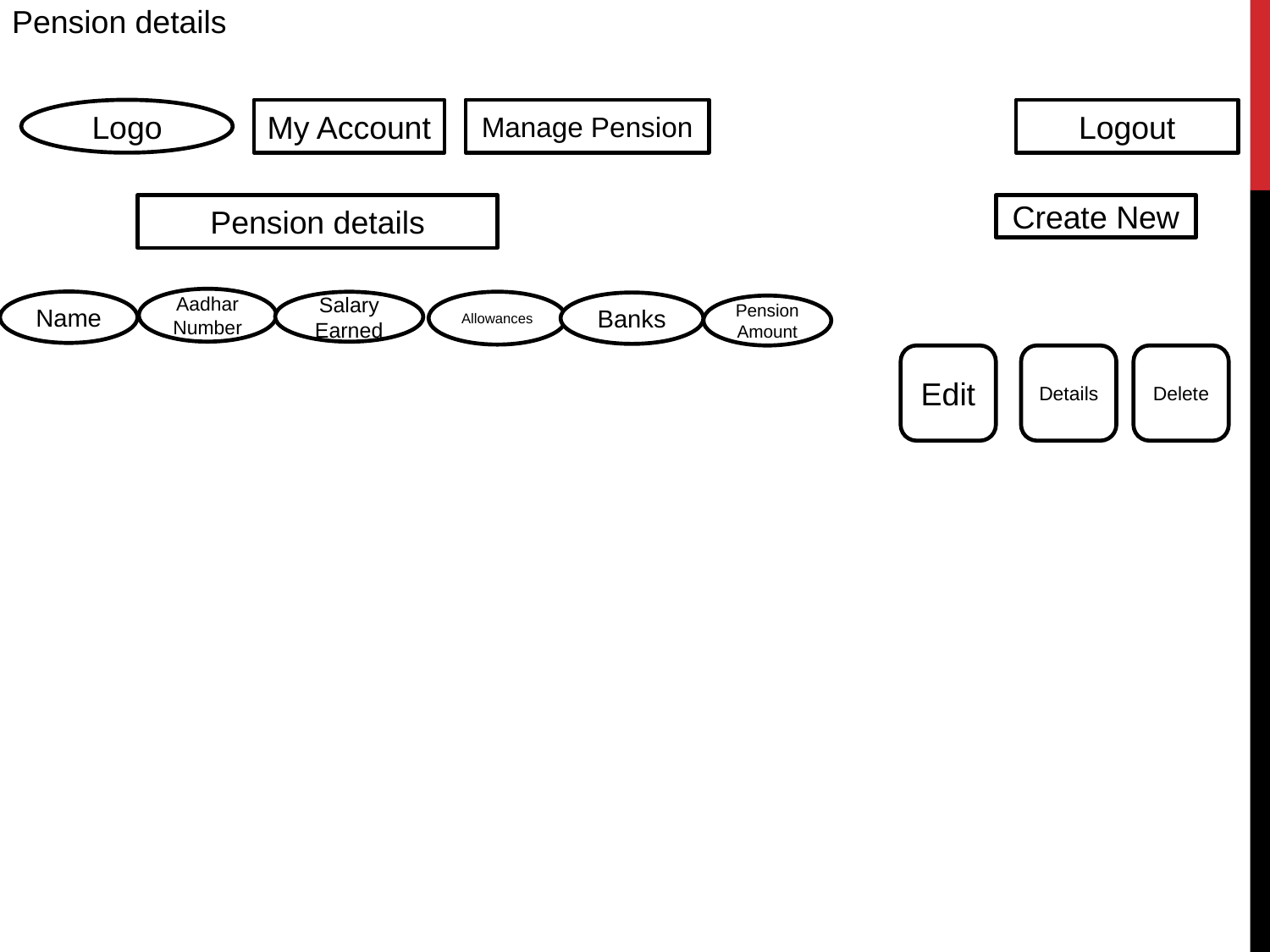

Pension details
Logo
My Account
Manage Pension
Logout
Pension details
Create New
Aadhar Number
Name
Salary Earned
Allowances
Banks
Pension Amount
Edit
Details
Delete